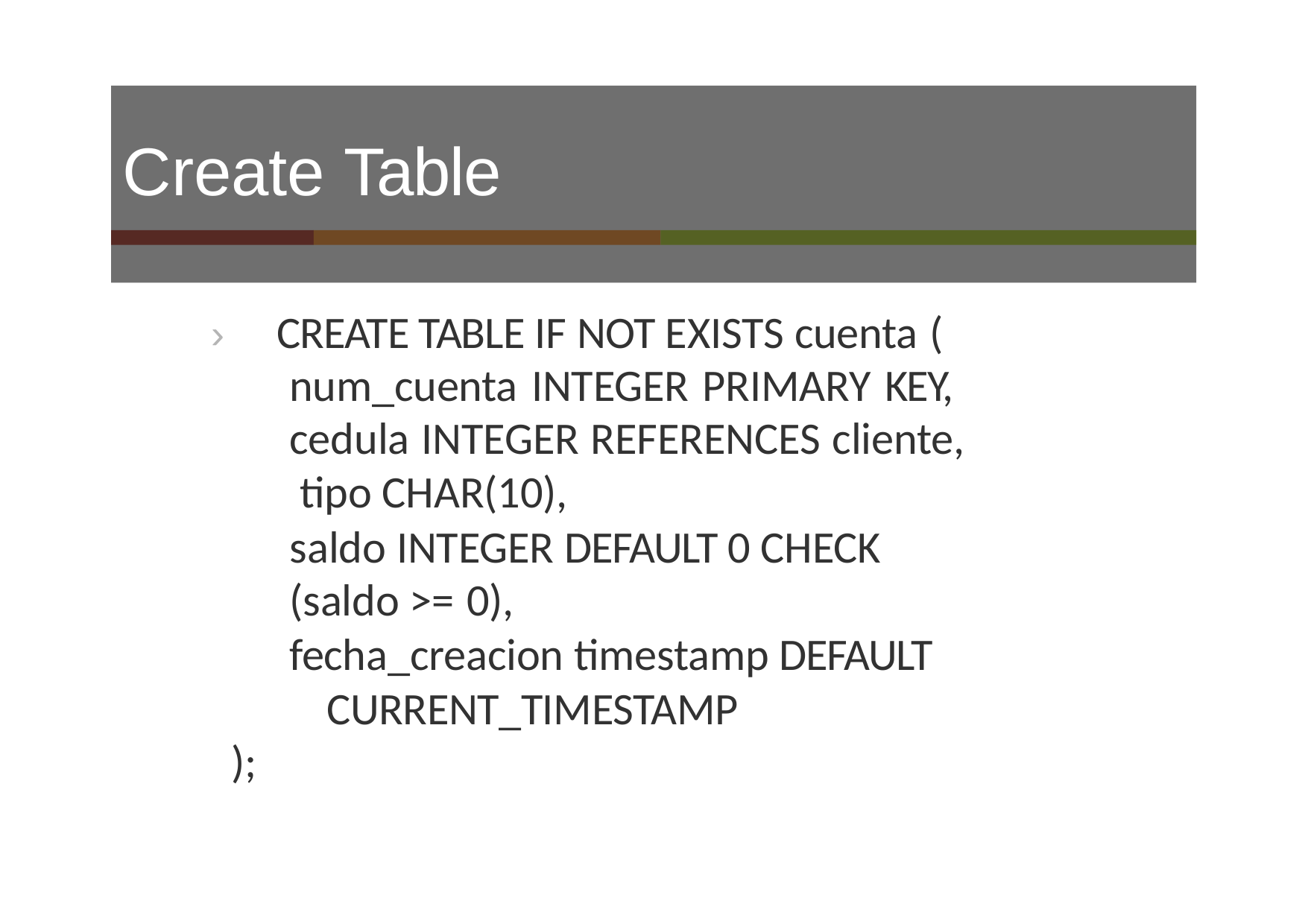

# Create Table
›	CREATE TABLE IF NOT EXISTS cuenta (
num_cuenta INTEGER PRIMARY KEY,  cedula INTEGER REFERENCES cliente,  tipo CHAR(10),
saldo INTEGER DEFAULT 0 CHECK (saldo >= 0),
fecha_creacion timestamp DEFAULT  CURRENT_TIMESTAMP
);